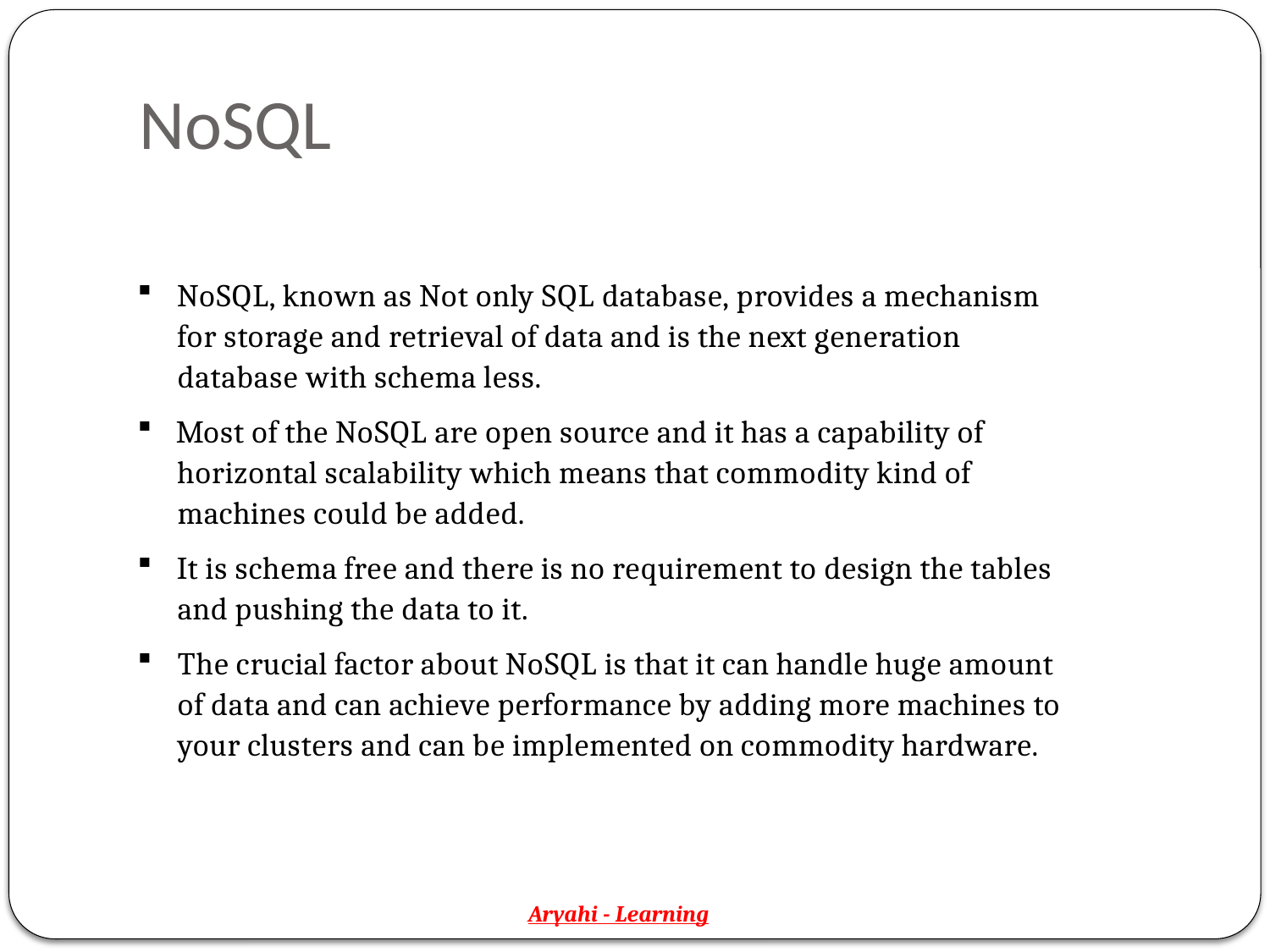

# NoSQL
NoSQL, known as Not only SQL database, provides a mechanism for storage and retrieval of data and is the next generation database with schema less.
Most of the NoSQL are open source and it has a capability of horizontal scalability which means that commodity kind of machines could be added.
It is schema free and there is no requirement to design the tables and pushing the data to it.
The crucial factor about NoSQL is that it can handle huge amount of data and can achieve performance by adding more machines to your clusters and can be implemented on commodity hardware.
Aryahi - Learning